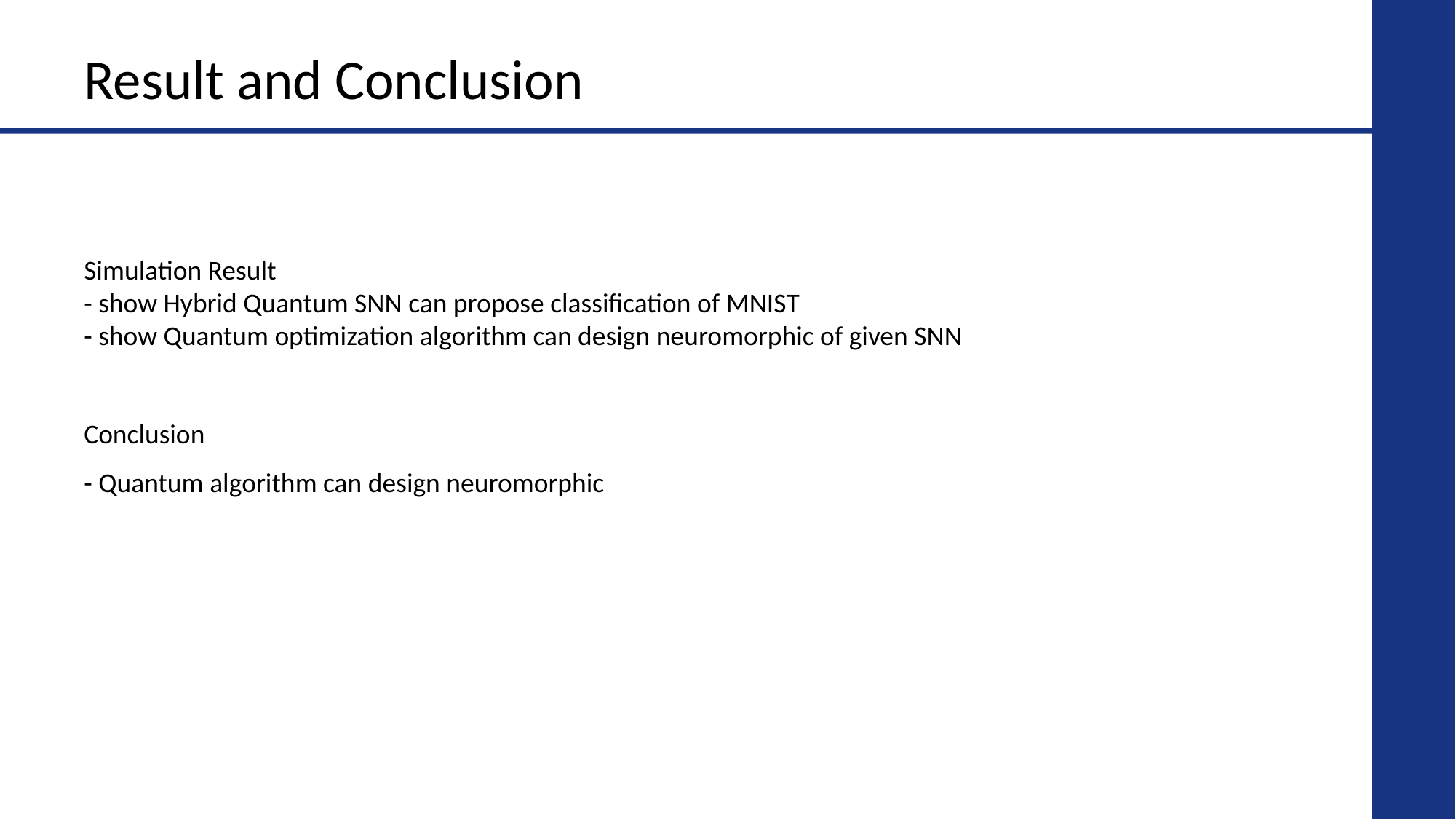

# Result and Conclusion

Simulation Result
- show Hybrid Quantum SNN can propose classification of MNIST
- show Quantum optimization algorithm can design neuromorphic of given SNN

Conclusion
- Quantum algorithm can design neuromorphic